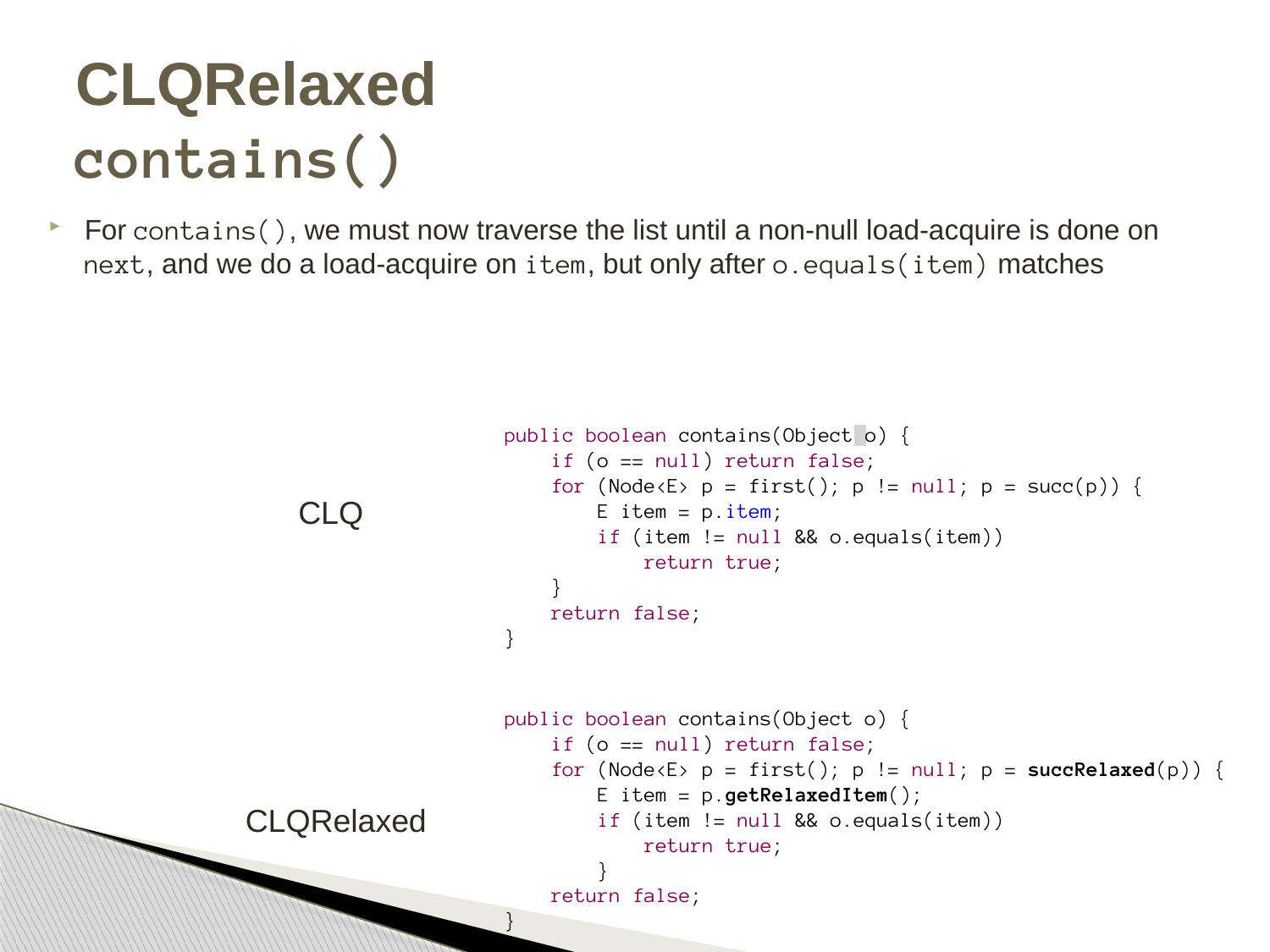

# CLQRelaxed contains()
For contains(), we must now traverse the list until a non-null load-acquire is done on next, and we do a load-acquire on item, but only after o.equals(item) matches

public boolean contains(Object o) {
    if (o == null) return false;
    for (Node<E> p = first(); p != null; p = succ(p)) {
        E item = p.item;
        if (item != null && o.equals(item))
            return true;
    }
    return false;
}
CLQ
public boolean contains(Object o) {
    if (o == null) return false;
    for (Node<E> p = first(); p != null; p = succRelaxed(p)) {
        E item = p.getRelaxedItem();
        if (item != null && o.equals(item))
            return true;
        }
    return false;
}
CLQRelaxed